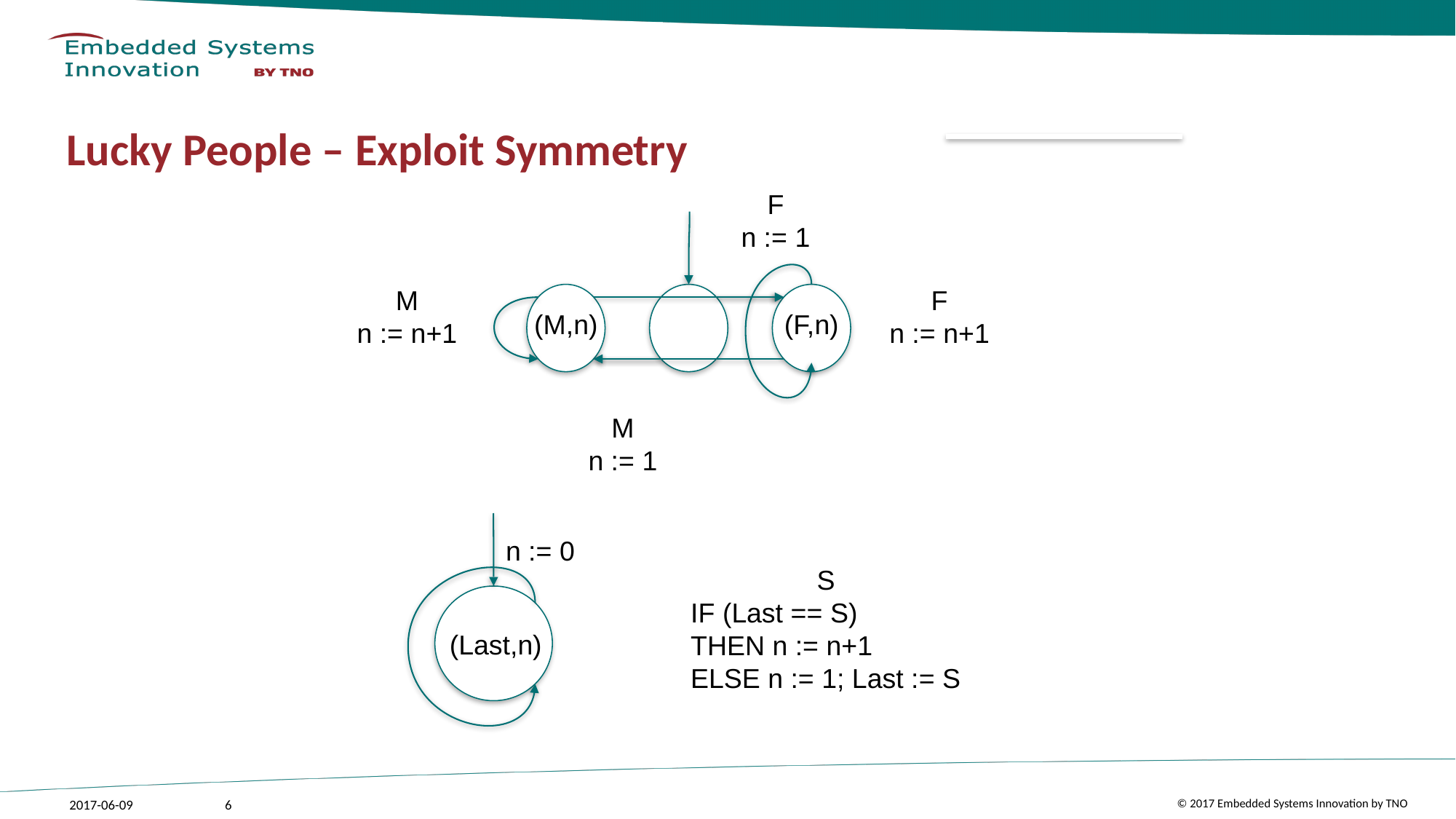

# Lucky People – Exploit Symmetry
F
n := 1
M
n := n+1
F
n := n+1

(M,n)
(F,n)
M
n := 1
n := 0
S
IF (Last == S)
THEN n := n+1
ELSE n := 1; Last := S

(Last,n)